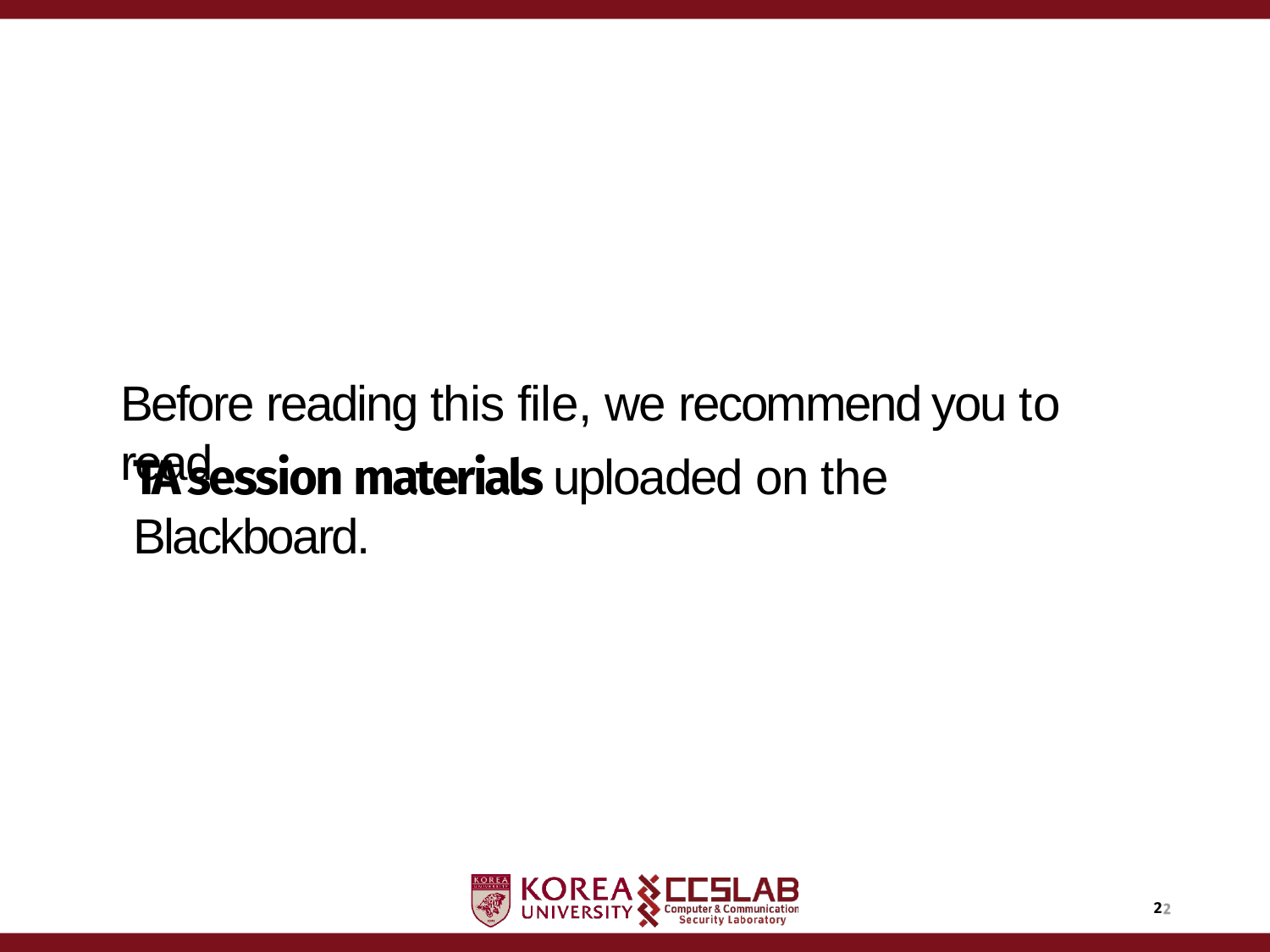

# Before reading this file, we recommend you to read
TA session materials uploaded on the Blackboard.

2